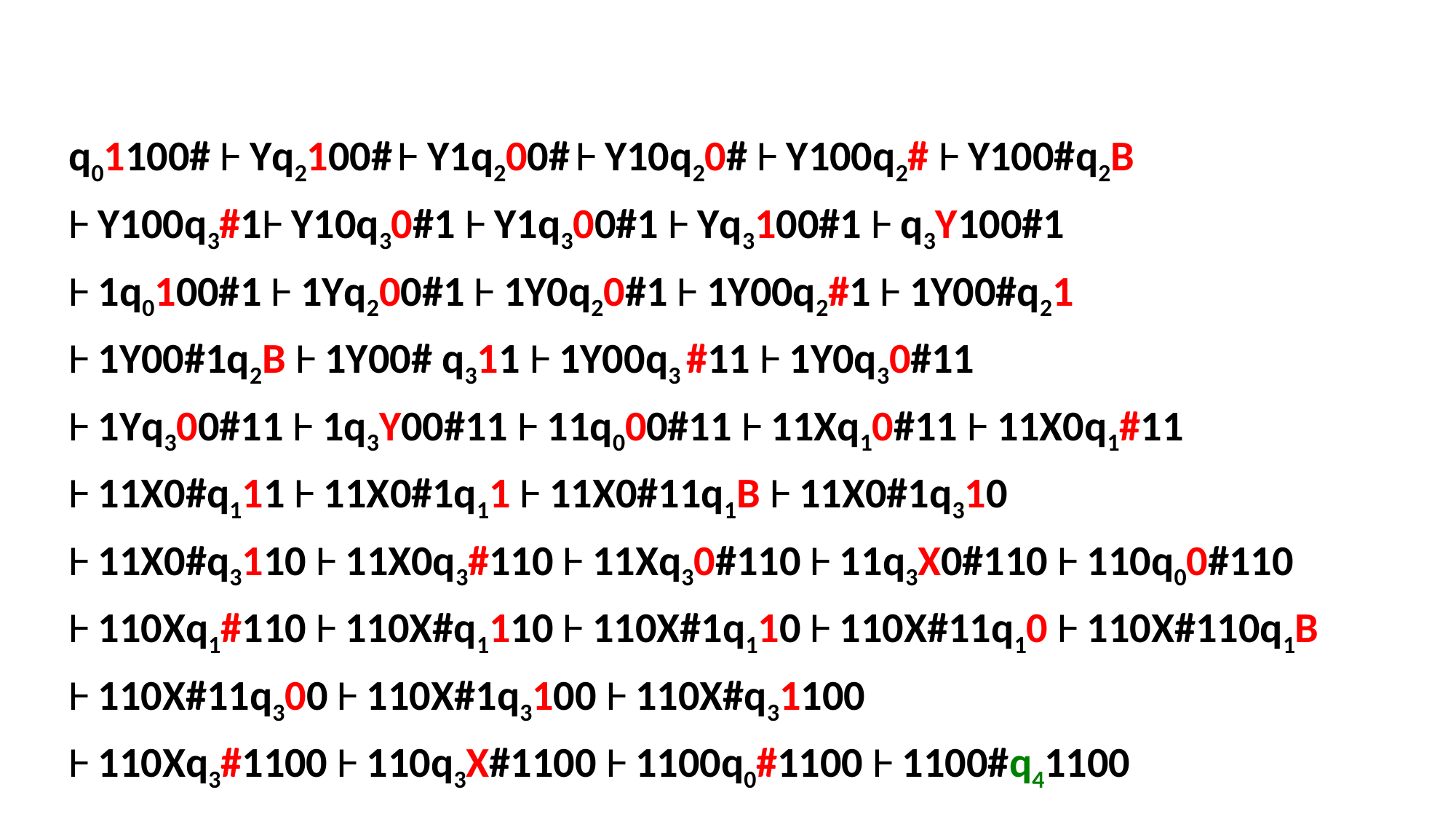

q01100# Ⱶ Yq2100# Ⱶ Y1q200# Ⱶ Y10q20# Ⱶ Y100q2# Ⱶ Y100#q2B
Ⱶ Y100q3#1Ⱶ Y10q30#1 Ⱶ Y1q300#1 Ⱶ Yq3100#1 Ⱶ q3Y100#1
Ⱶ 1q0100#1 Ⱶ 1Yq200#1 Ⱶ 1Y0q20#1 Ⱶ 1Y00q2#1 Ⱶ 1Y00#q21
Ⱶ 1Y00#1q2B Ⱶ 1Y00# q311 Ⱶ 1Y00q3 #11 Ⱶ 1Y0q30#11
Ⱶ 1Yq300#11 Ⱶ 1q3Y00#11 Ⱶ 11q000#11 Ⱶ 11Xq10#11 Ⱶ 11X0q1#11
Ⱶ 11X0#q111 Ⱶ 11X0#1q11 Ⱶ 11X0#11q1B Ⱶ 11X0#1q310
Ⱶ 11X0#q3110 Ⱶ 11X0q3#110 Ⱶ 11Xq30#110 Ⱶ 11q3X0#110 Ⱶ 110q00#110
Ⱶ 110Xq1#110 Ⱶ 110X#q1110 Ⱶ 110X#1q110 Ⱶ 110X#11q10 Ⱶ 110X#110q1B
Ⱶ 110X#11q300 Ⱶ 110X#1q3100 Ⱶ 110X#q31100
Ⱶ 110Xq3#1100 Ⱶ 110q3X#1100 Ⱶ 1100q0#1100 Ⱶ 1100#q41100